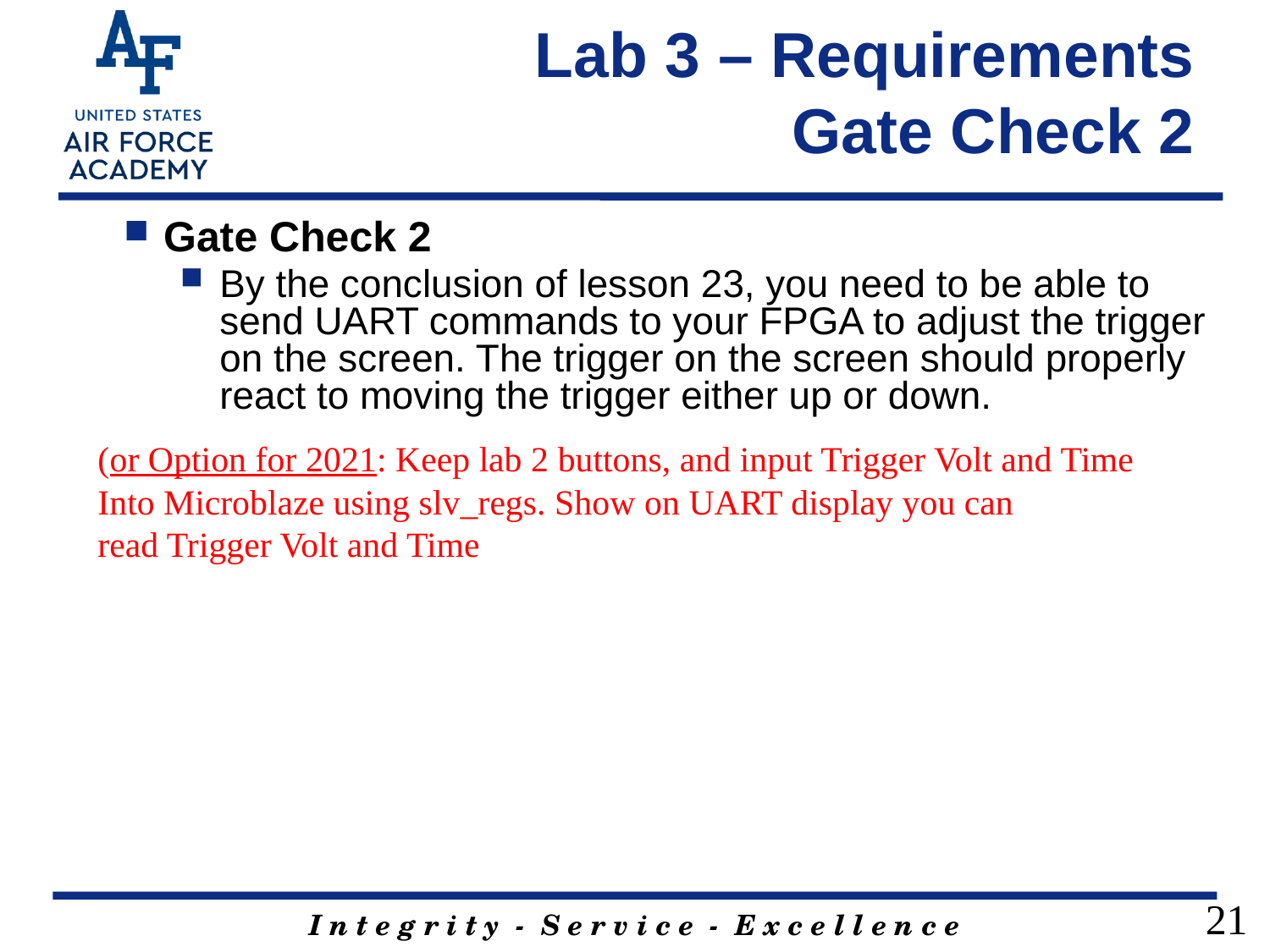

# Lab 3 – Requirements Gate Check 2
Gate Check 2
By the conclusion of lesson 23, you need to be able to send UART commands to your FPGA to adjust the trigger on the screen. The trigger on the screen should properly react to moving the trigger either up or down.
(or Option for 2021: Keep lab 2 buttons, and input Trigger Volt and Time
Into Microblaze using slv_regs. Show on UART display you can
read Trigger Volt and Time

21